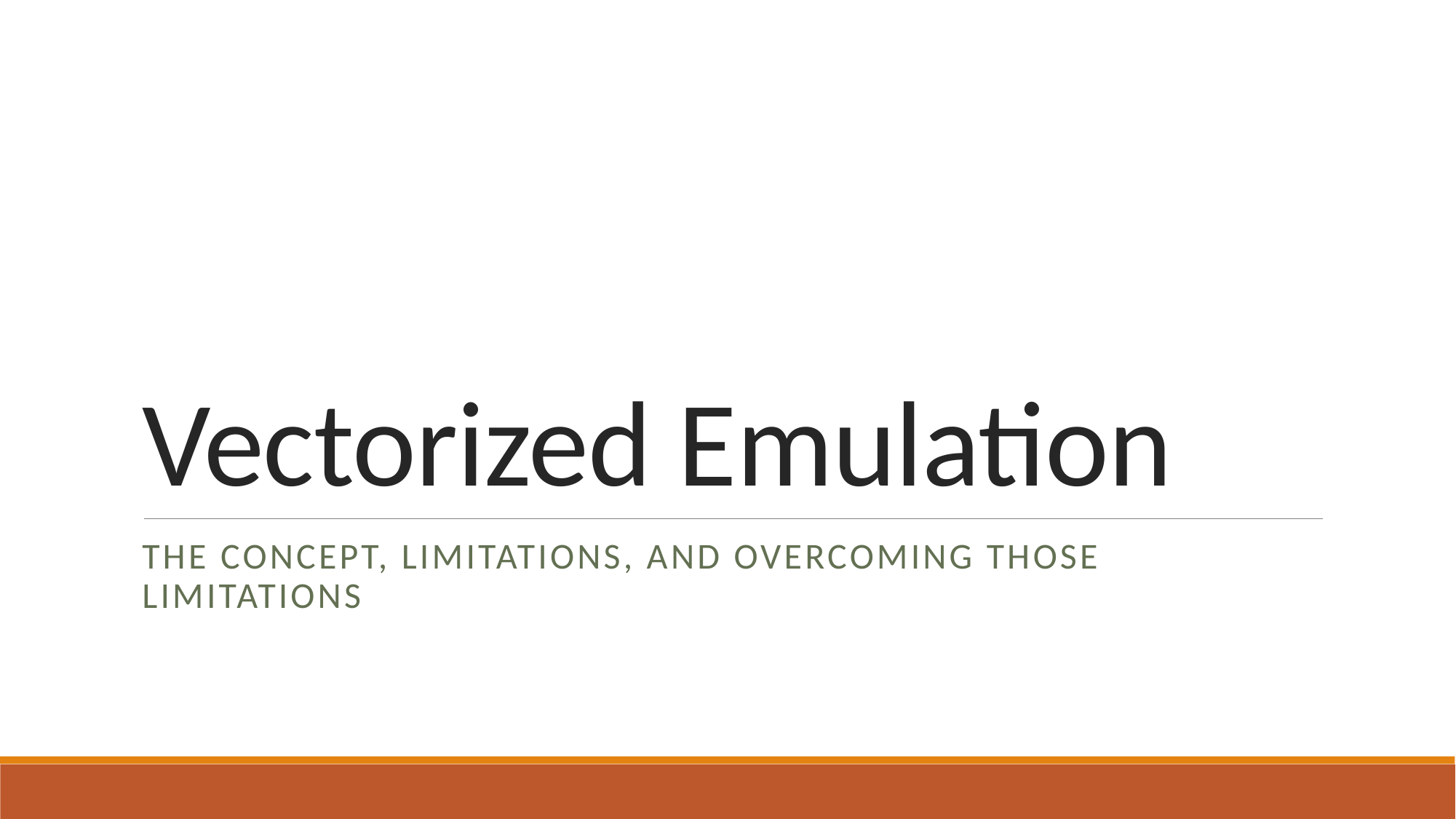

# Vectorized Emulation
The concept, limitations, and overcoming those limitations